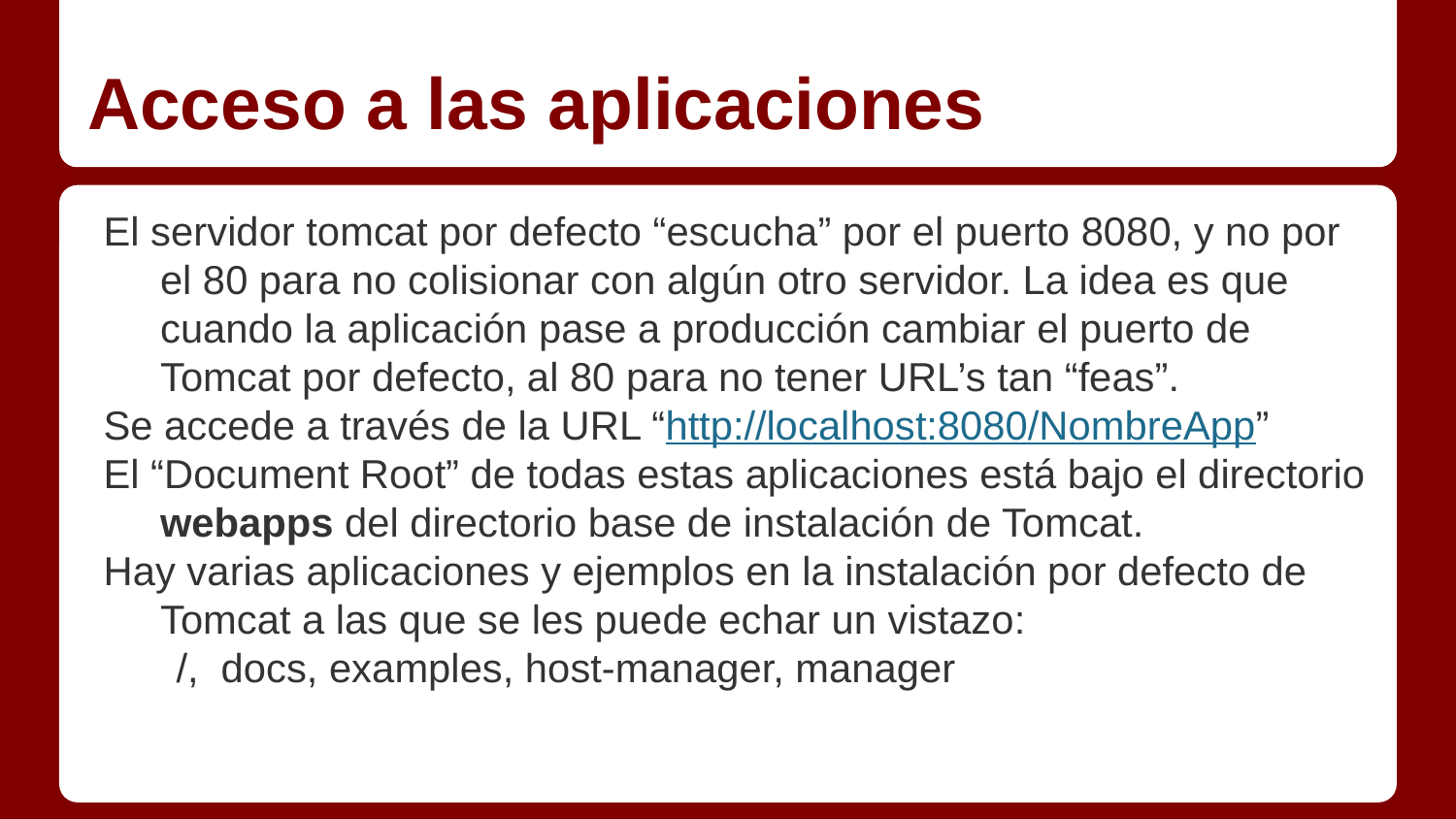

# Acceso a las aplicaciones
El servidor tomcat por defecto “escucha” por el puerto 8080, y no por el 80 para no colisionar con algún otro servidor. La idea es que cuando la aplicación pase a producción cambiar el puerto de Tomcat por defecto, al 80 para no tener URL’s tan “feas”.
Se accede a través de la URL “http://localhost:8080/NombreApp”
El “Document Root” de todas estas aplicaciones está bajo el directorio webapps del directorio base de instalación de Tomcat.
Hay varias aplicaciones y ejemplos en la instalación por defecto de Tomcat a las que se les puede echar un vistazo:
/,  docs, examples, host-manager, manager